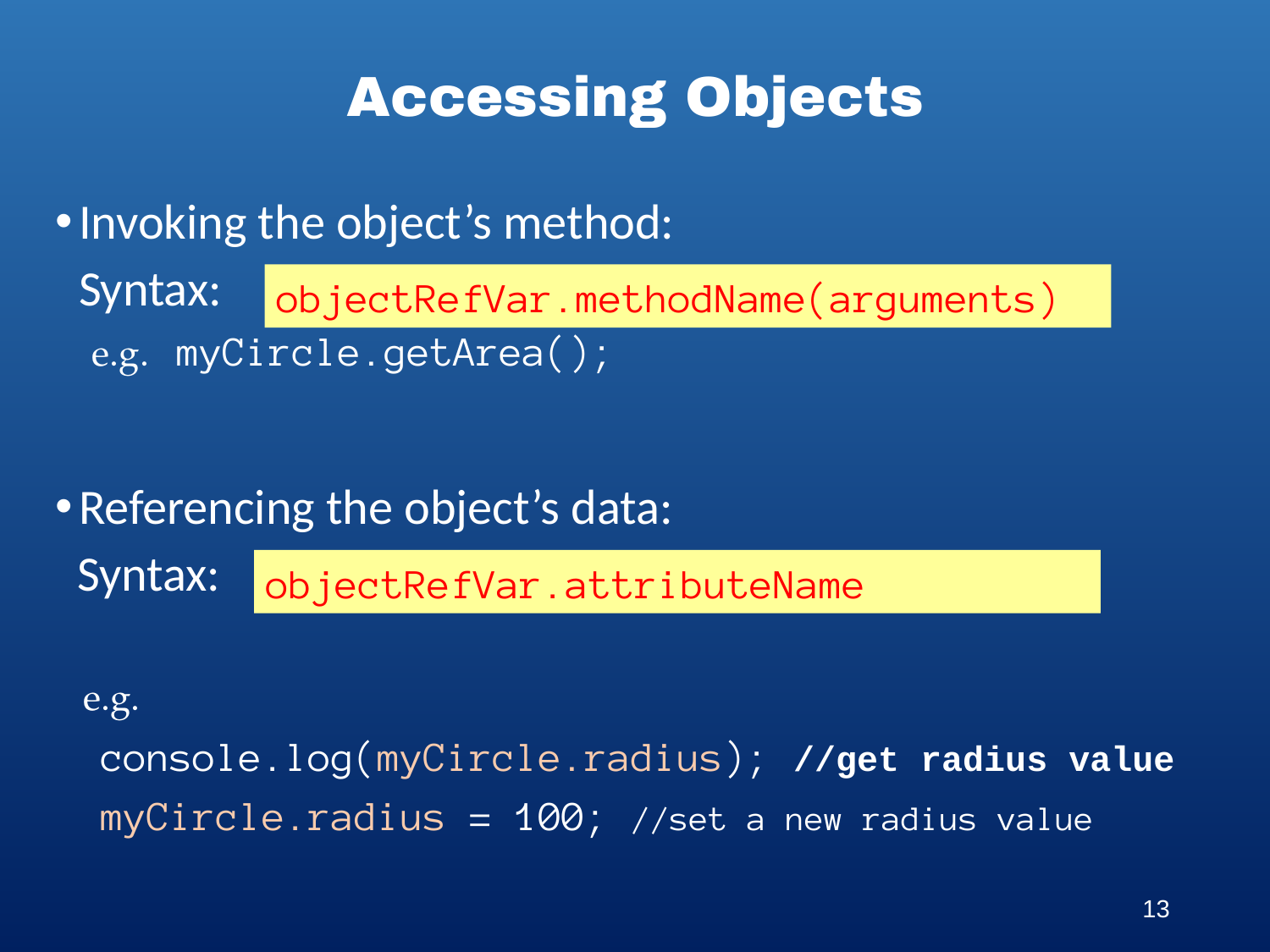

Accessing Objects
Invoking the object’s method:
	Syntax:
    e.g.   myCircle.getArea();

Referencing the object’s data:
  Syntax:

   e.g.
  console.log(myCircle.radius); //get radius value
  myCircle.radius = 100; //set a new radius value
objectRefVar.methodName(arguments)
objectRefVar.attributeName
13